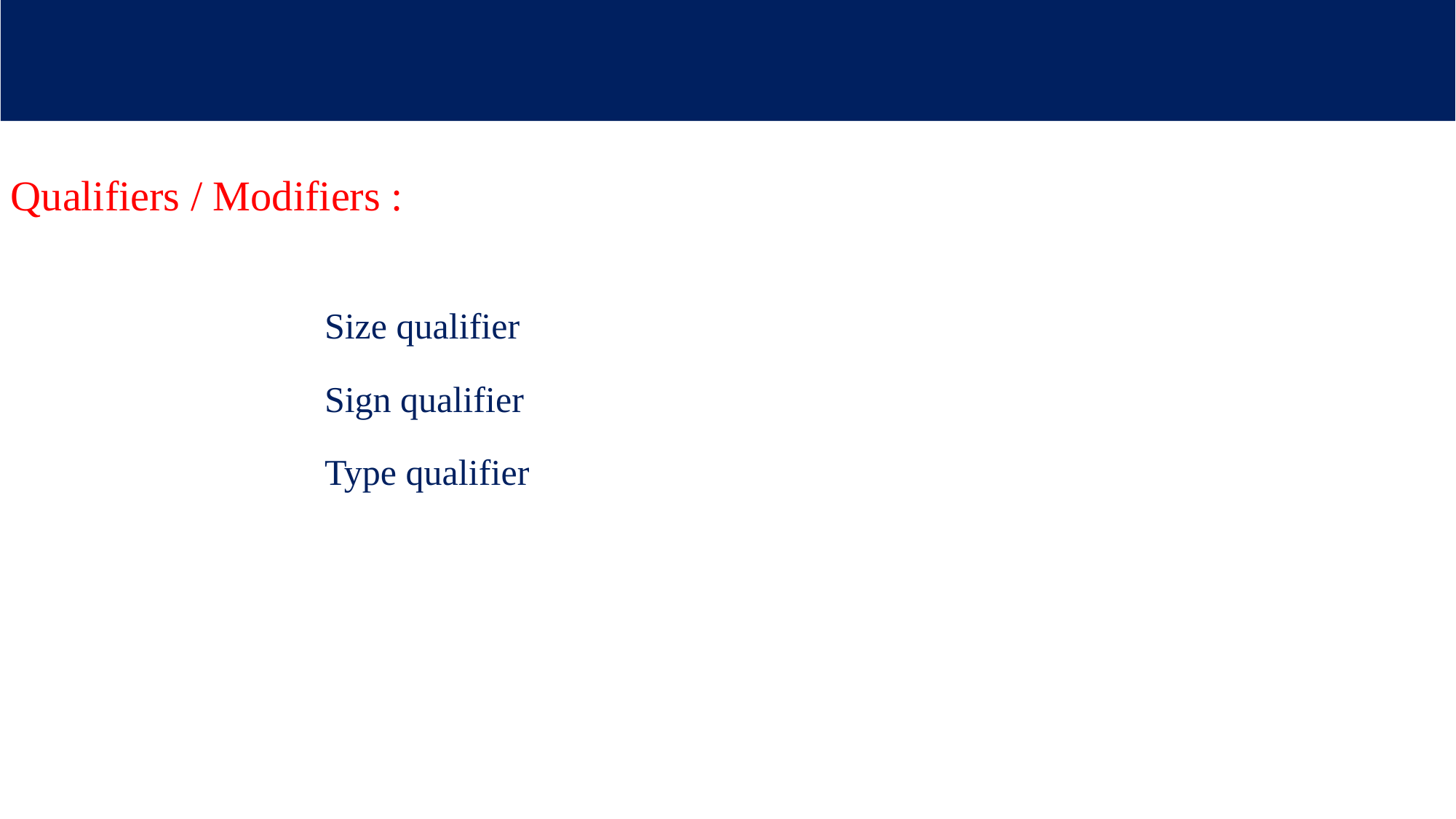

Qualifiers / Modifiers :

	Size qualifier
	Sign qualifier
	Type qualifier